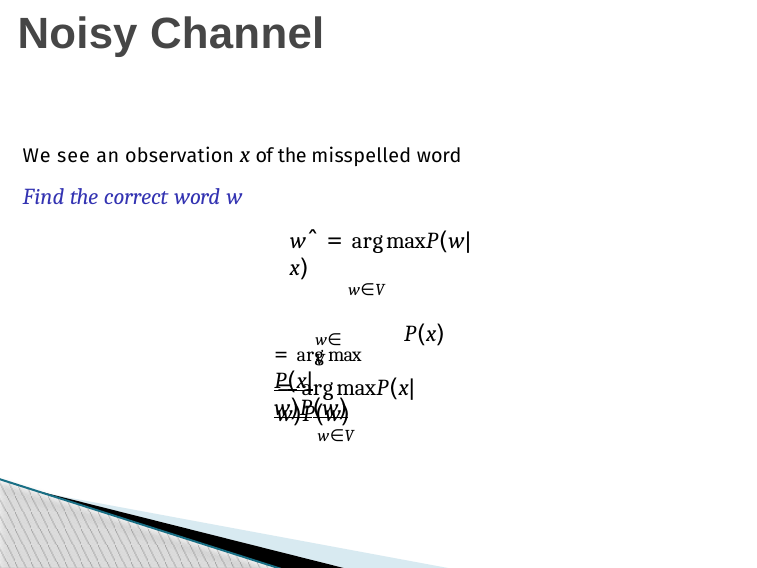

# Noisy Channel
We see an observation x of the misspelled word
Find the correct word w
wˆ = argmaxP(w|x)
w∈V
= argmax P(x|w)P(w)
P(x)
w∈V
= argmaxP(x|w)P(w)
w∈V
Week 2: Lecture 3
2 / 17